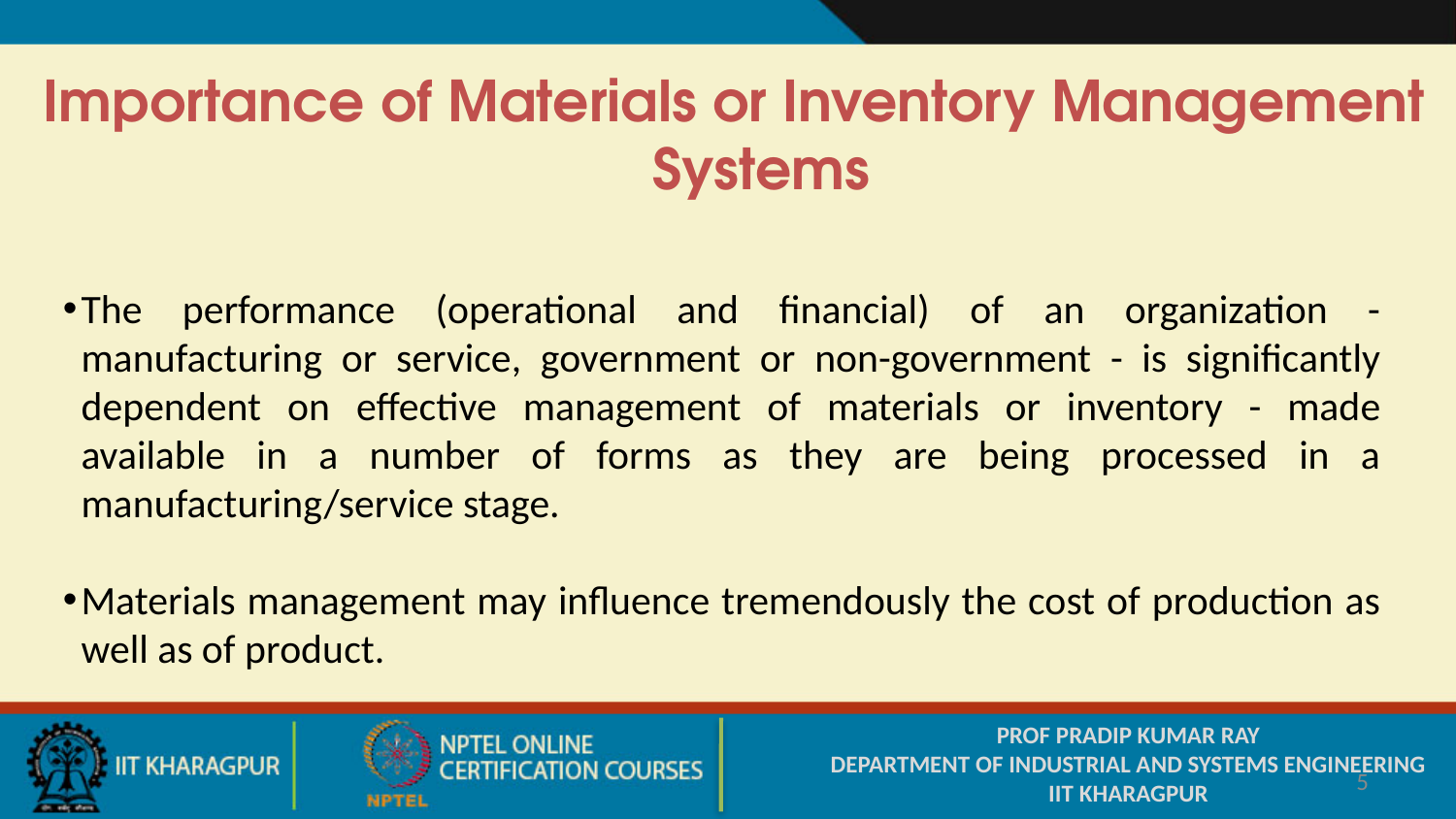

Importance of Materials or Inventory Management Systems
The performance (operational and financial) of an organization - manufacturing or service, government or non-government - is significantly dependent on effective management of materials or inventory - made available in a number of forms as they are being processed in a manufacturing/service stage.

Materials management may influence tremendously the cost of production as well as of product.
PROF PRADIP KUMAR RAY
DEPARTMENT OF INDUSTRIAL AND SYSTEMS ENGINEERING
IIT KHARAGPUR
5